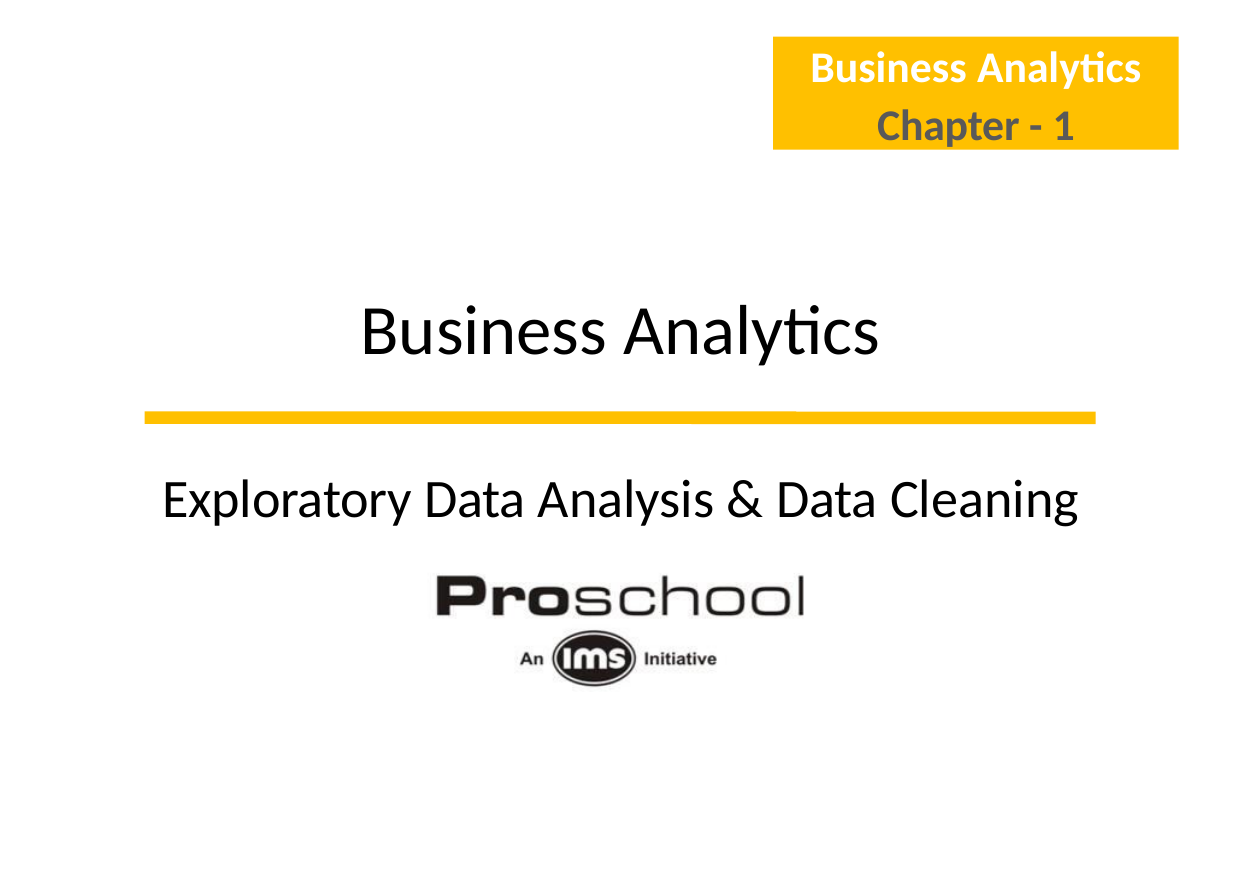

Business Analytics
Chapter - 1
Business Analytics

Exploratory Data Analysis & Data Cleaning